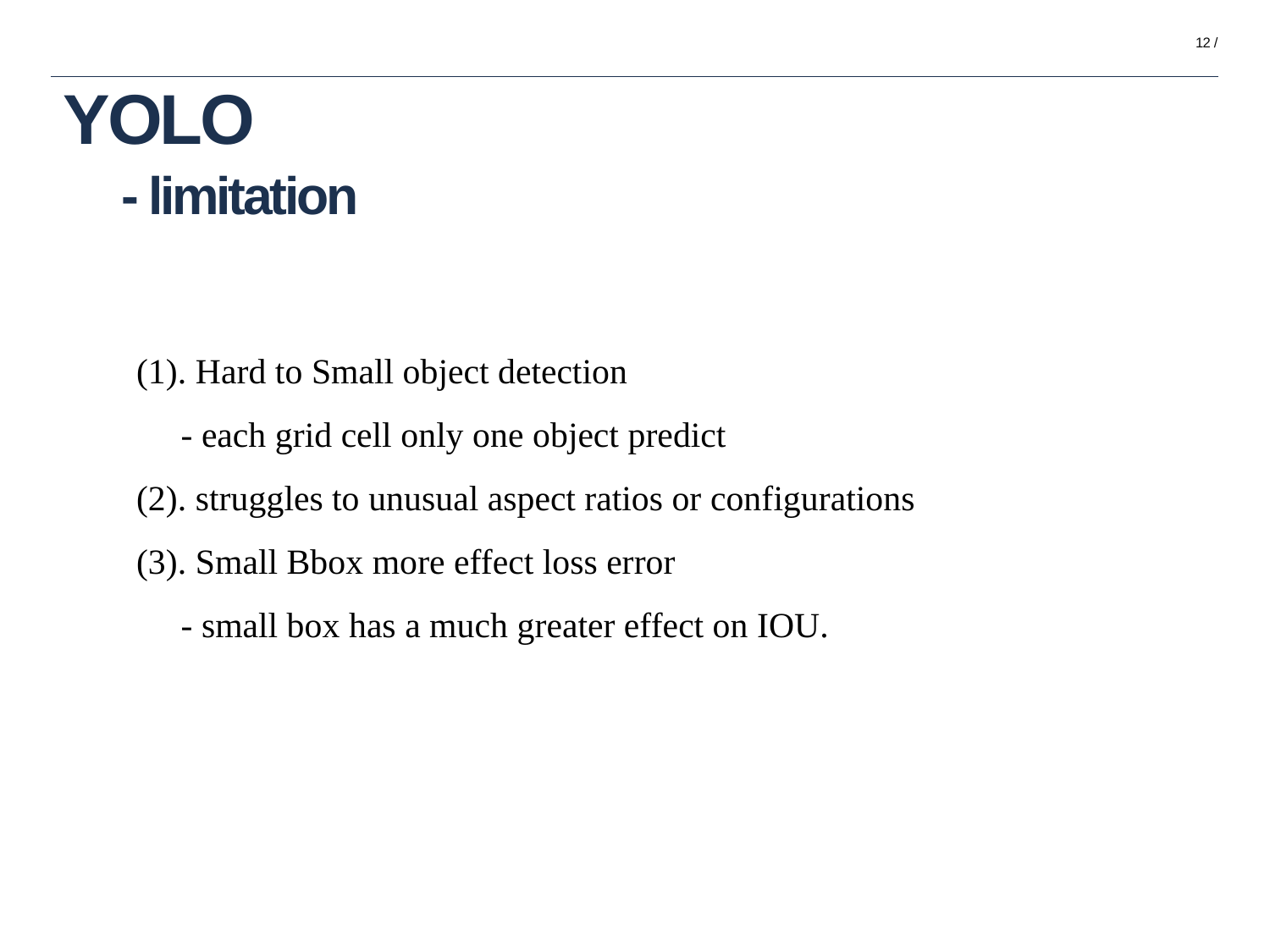

12 /
# YOLO
- limitation
(1). Hard to Small object detection
     - each grid cell only one object predict
(2). struggles to unusual aspect ratios or configurations
(3). Small Bbox more effect loss error
     - small box has a much greater effect on IOU.